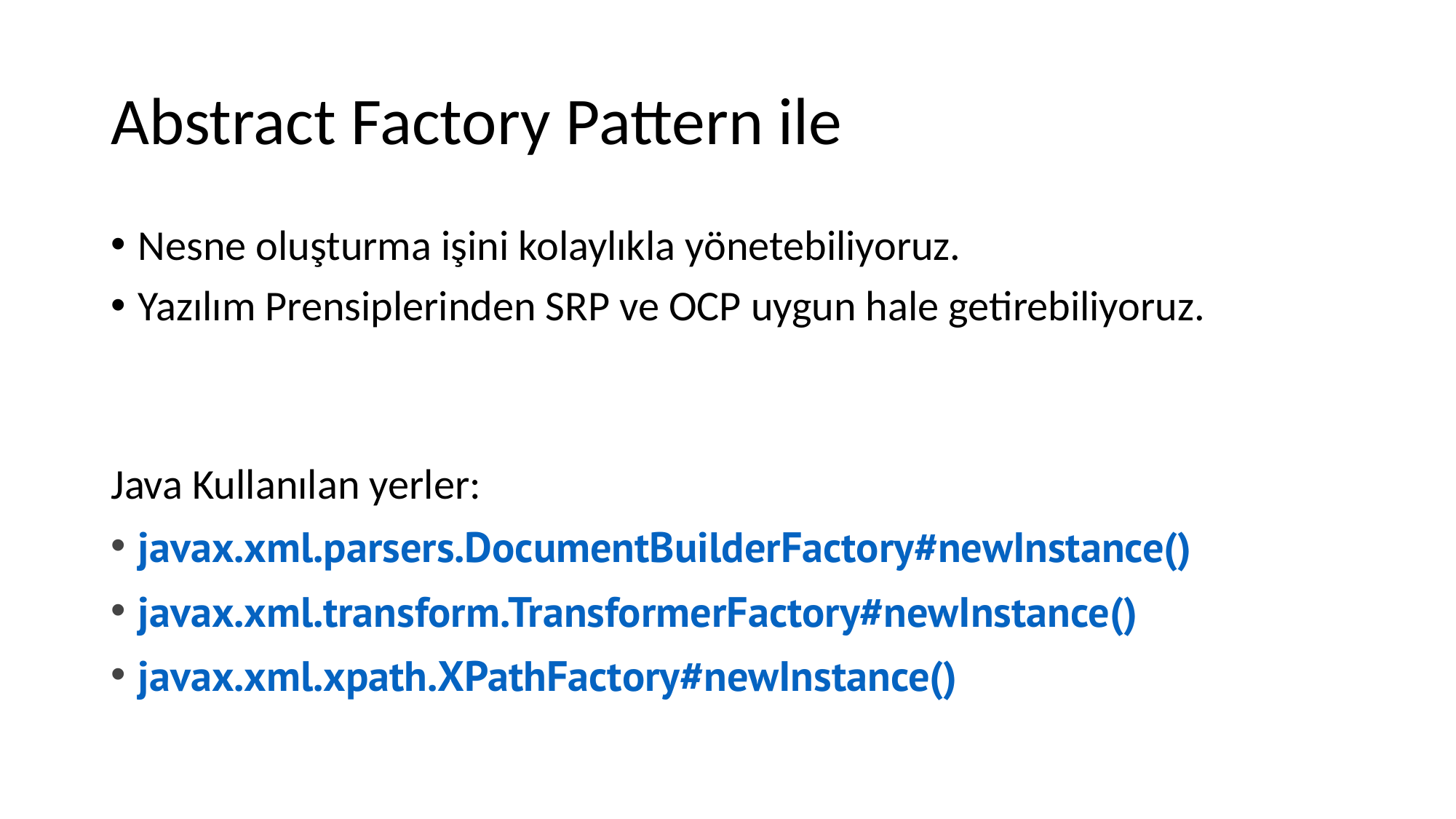

# Abstract Factory Pattern ile
Nesne oluşturma işini kolaylıkla yönetebiliyoruz.
Yazılım Prensiplerinden SRP ve OCP uygun hale getirebiliyoruz.

Java Kullanılan yerler:
javax.xml.parsers.DocumentBuilderFactory#newInstance()
javax.xml.transform.TransformerFactory#newInstance()
javax.xml.xpath.XPathFactory#newInstance()